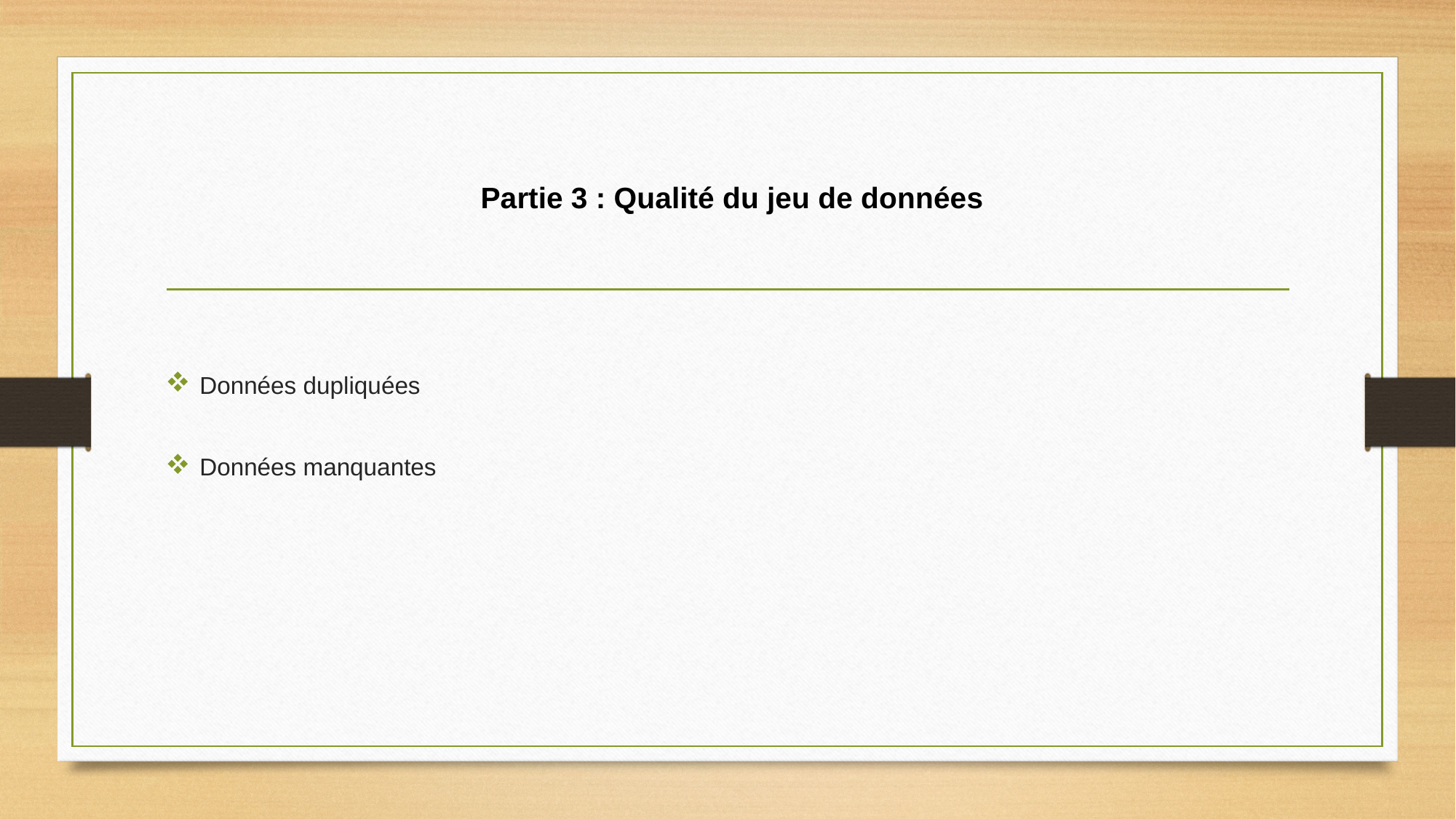

# Partie 3 : Qualité du jeu de données

Données dupliquées

Données manquantes